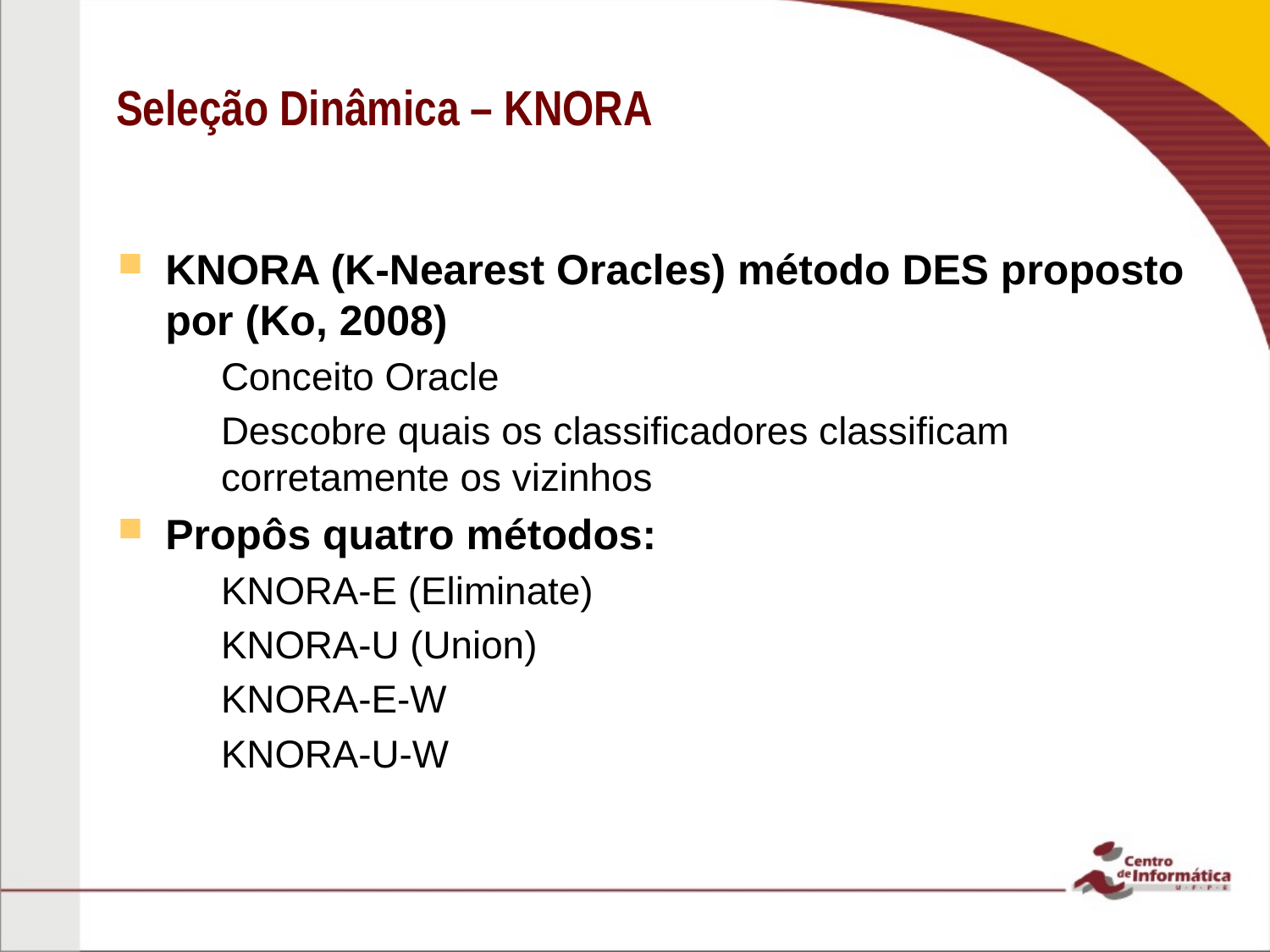

# Seleção Dinâmica – KNORA
KNORA (K-Nearest Oracles) método DES proposto por (Ko, 2008)
Conceito Oracle
Descobre quais os classificadores classificam corretamente os vizinhos
Propôs quatro métodos:
KNORA-E (Eliminate)
KNORA-U (Union)
KNORA-E-W
KNORA-U-W